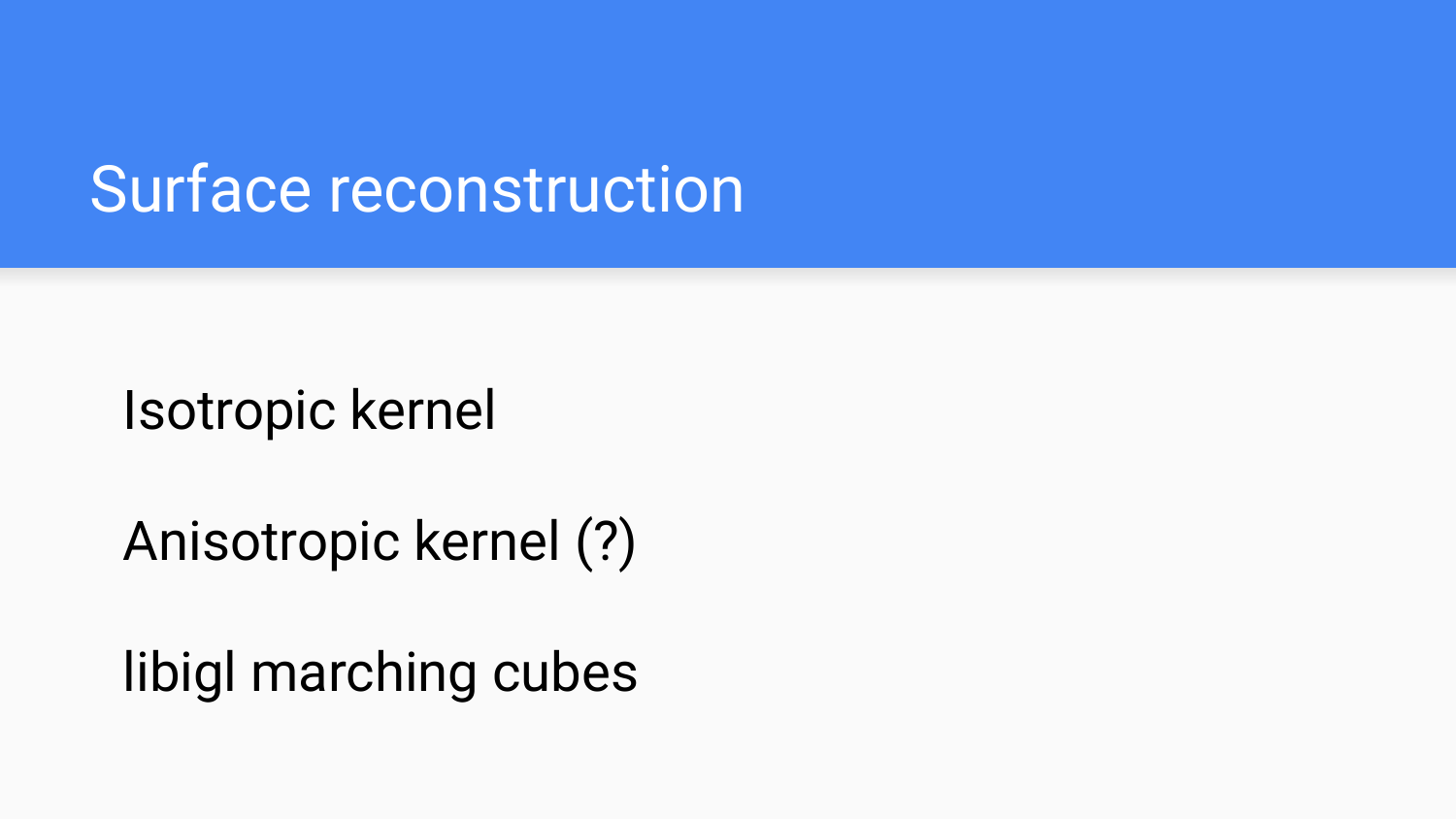

# Surface reconstruction
Isotropic kernel

Anisotropic kernel (?)

libigl marching cubes